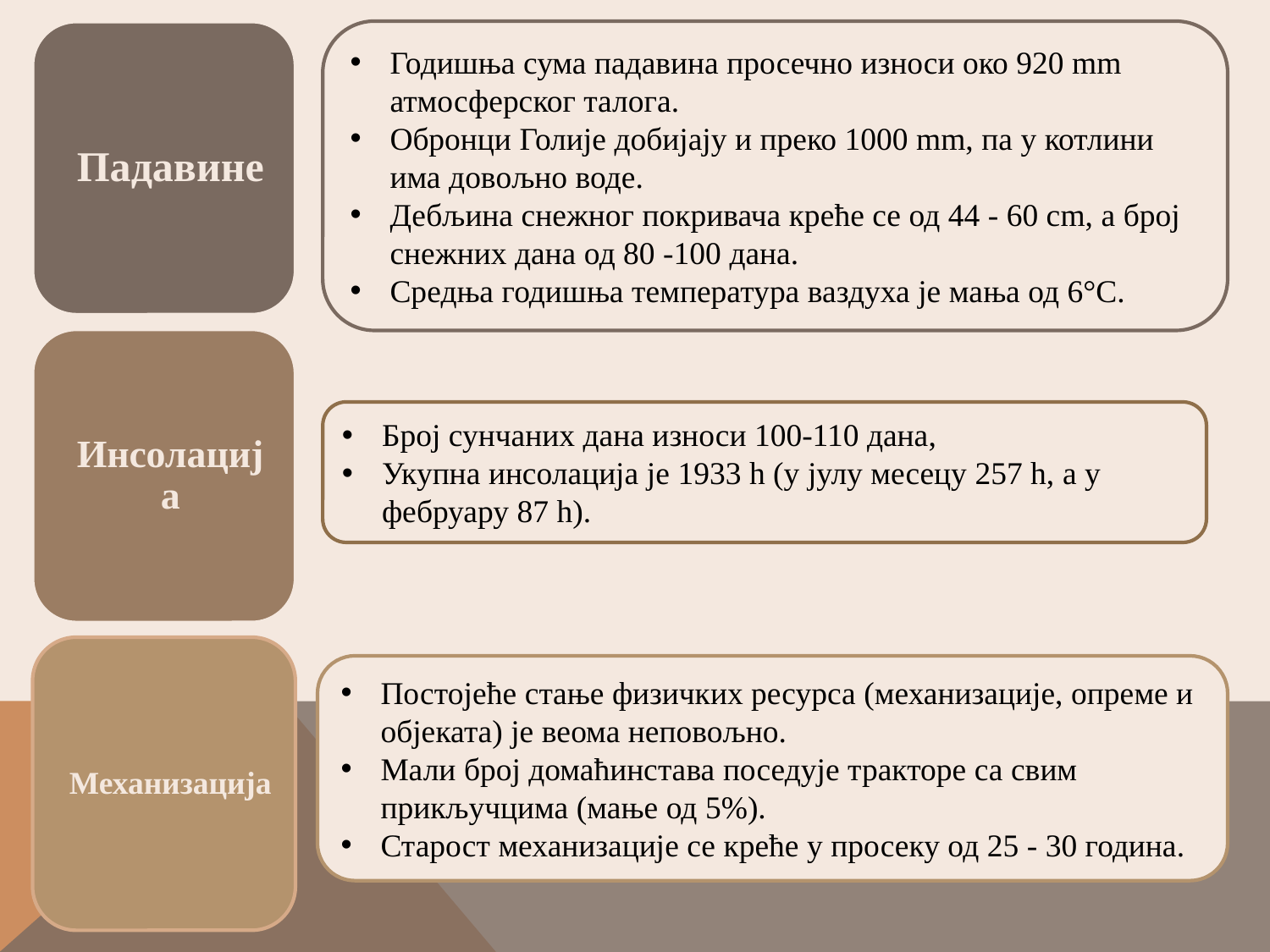

Падавине
Инсолација
Механизација
Годишња сума падавина просечно износи око 920 mm атмосферског талога.
Обронци Голије добијају и преко 1000 mm, па у котлини има довољно воде.
Дебљина снежног покривача креће се од 44 - 60 cm, а број снежних дана од 80 -100 дана.
Средња годишња температура ваздуха је мања од 6°C.
Број сунчаних дана износи 100-110 дана,
Укупна инсолација је 1933 h (у јулу месецу 257 h, а у фебруару 87 h).
Постојеће стање физичких ресурса (механизације, опреме и објеката) је веома неповољно.
Мали број домаћинстава поседује тракторе са свим прикључцима (мање од 5%).
Старост механизације се креће у просеку од 25 - 30 година.